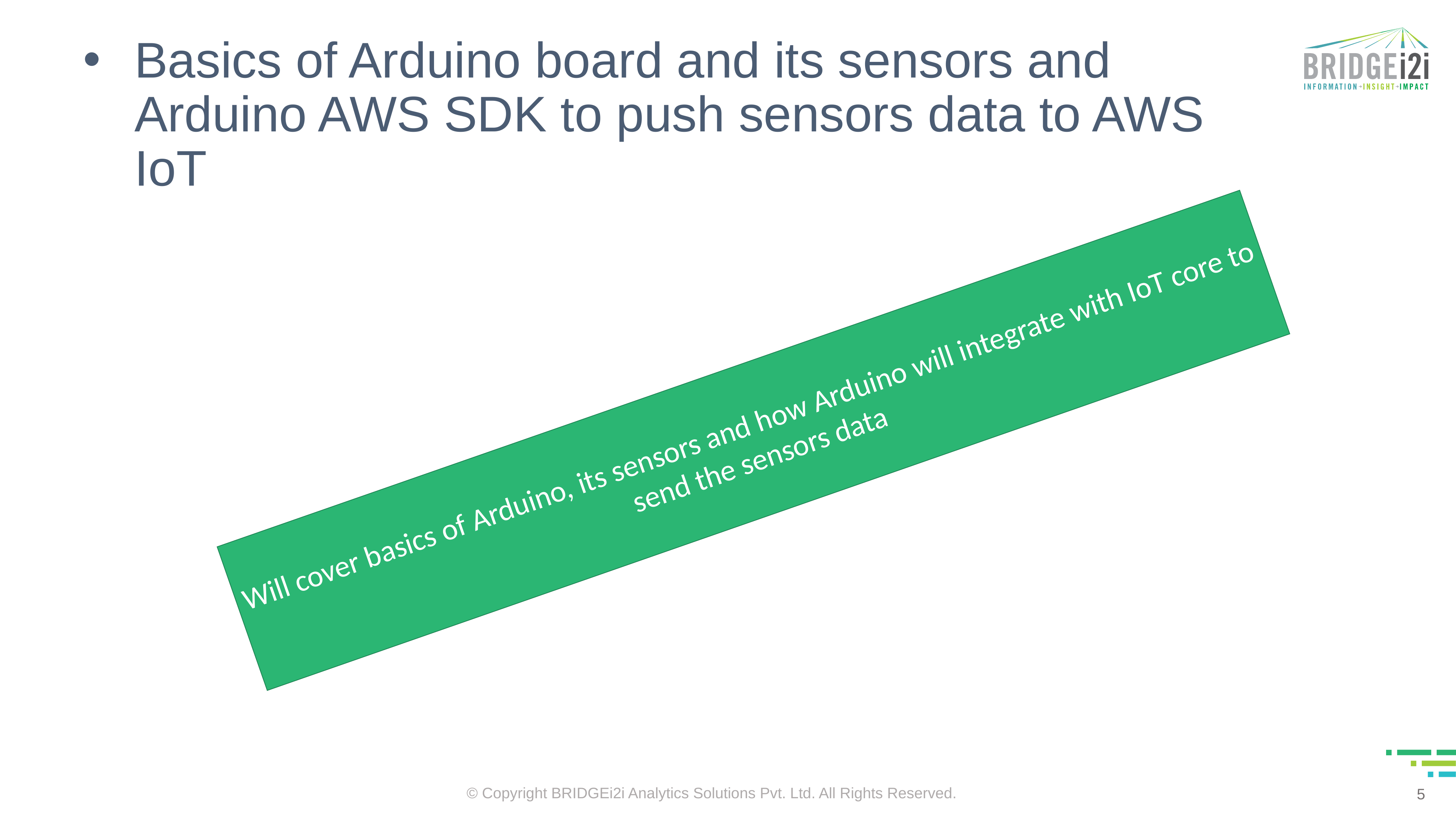

# Basics of Arduino board and its sensors and Arduino AWS SDK to push sensors data to AWS IoT
Will cover basics of Arduino, its sensors and how Arduino will integrate with IoT core to send the sensors data